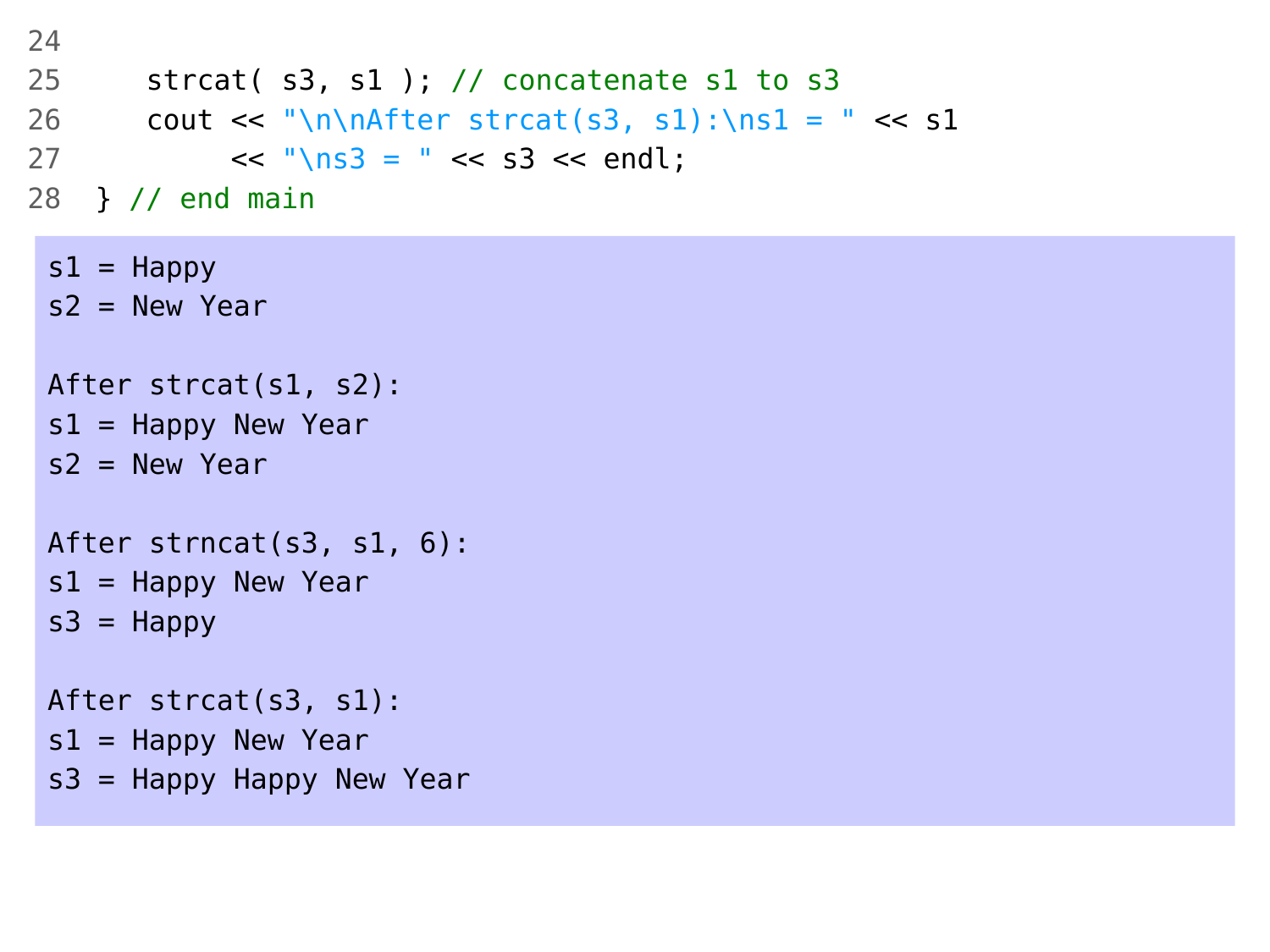

24
25     strcat( s3, s1 ); // concatenate s1 to s3
26     cout << "\n\nAfter strcat(s3, s1):\ns1 = " << s1
27          << "\ns3 = " << s3 << endl;
28  } // end main
s1 = Happy
s2 = New Year

After strcat(s1, s2):
s1 = Happy New Year
s2 = New Year

After strncat(s3, s1, 6):
s1 = Happy New Year
s3 = Happy

After strcat(s3, s1):
s1 = Happy New Year
s3 = Happy Happy New Year